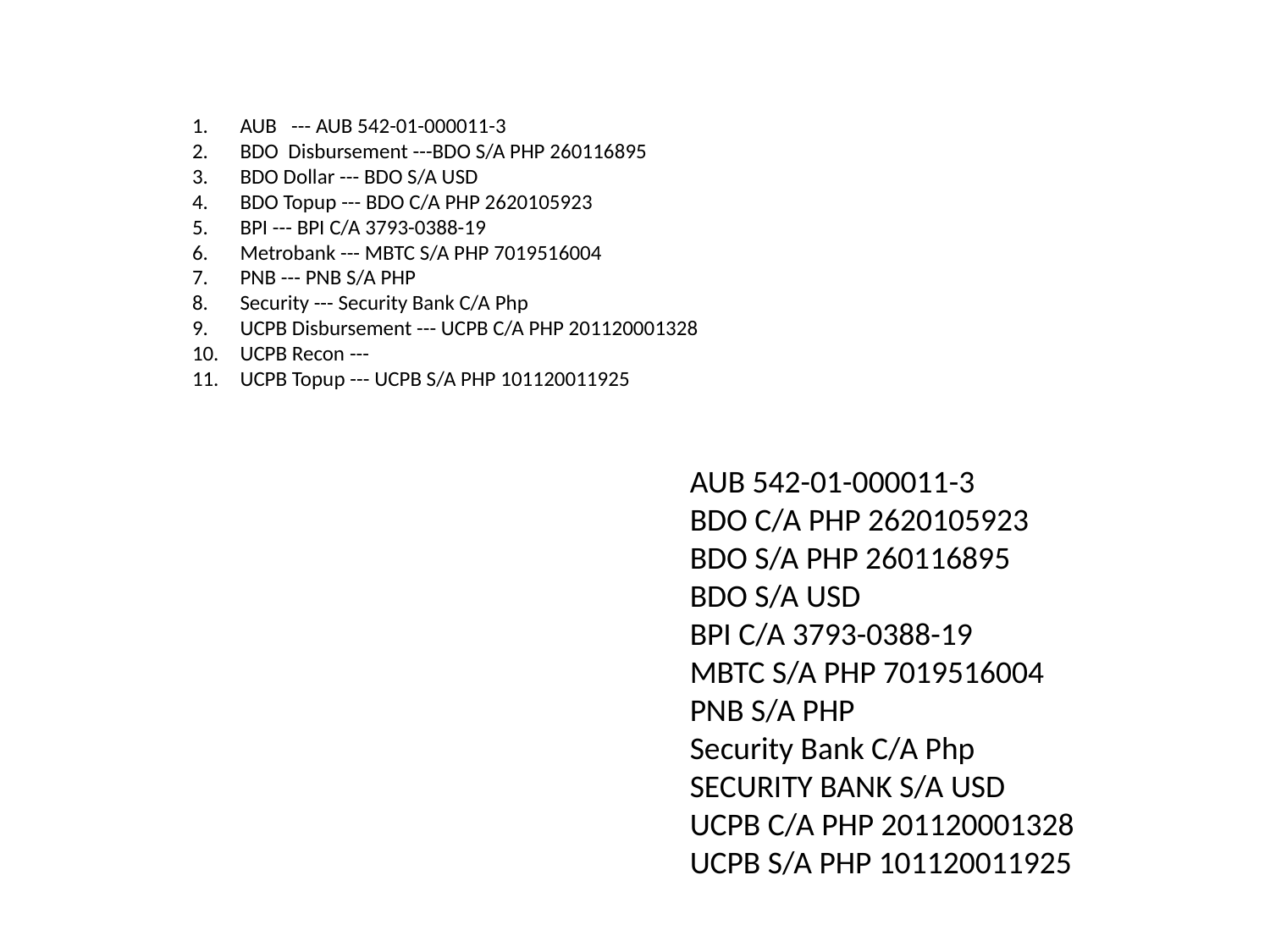

AUB   --- AUB 542-01-000011-3
BDO  Disbursement ---BDO S/A PHP 260116895
BDO Dollar --- BDO S/A USD
BDO Topup --- BDO C/A PHP 2620105923
BPI --- BPI C/A 3793-0388-19
Metrobank --- MBTC S/A PHP 7019516004
PNB --- PNB S/A PHP
Security --- Security Bank C/A Php
UCPB Disbursement --- UCPB C/A PHP 201120001328
UCPB Recon ---
UCPB Topup --- UCPB S/A PHP 101120011925

AUB 542-01-000011-3
BDO C/A PHP 2620105923
BDO S/A PHP 260116895
BDO S/A USD
BPI C/A 3793-0388-19
MBTC S/A PHP 7019516004
PNB S/A PHP
Security Bank C/A Php
SECURITY BANK S/A USD
UCPB C/A PHP 201120001328
UCPB S/A PHP 101120011925